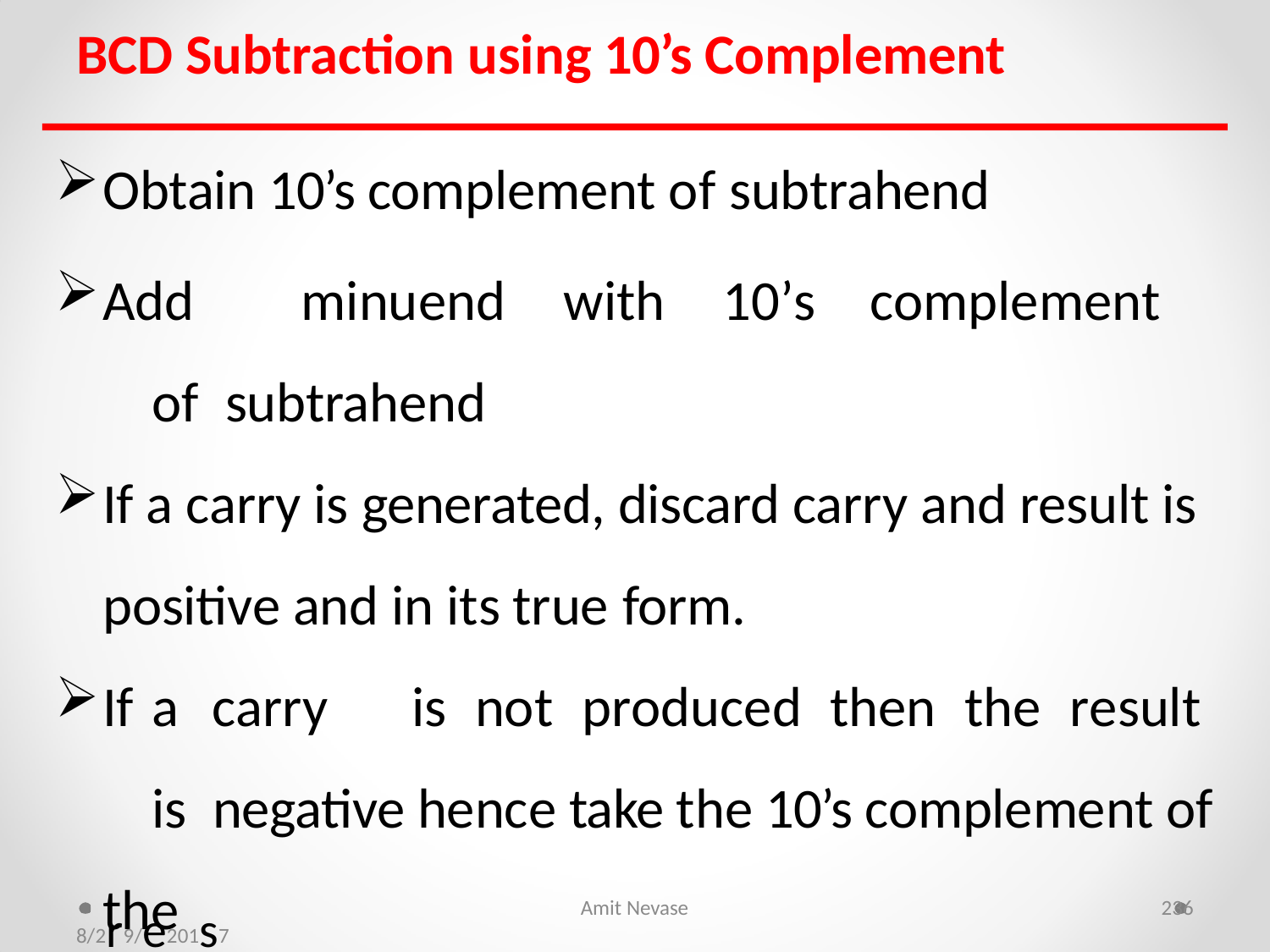

# BCD Subtraction using 10’s Complement
Obtain 10’s complement of subtrahend
Add	minuend	with	10’s	complement	of  subtrahend
If a carry is generated, discard carry and result is  positive and in its true form.
If	a	carry	is	not	produced	then	the	result	is  negative hence take the 10’s complement of the

8/2r9/e201s7 ult.
Amit Nevase
236